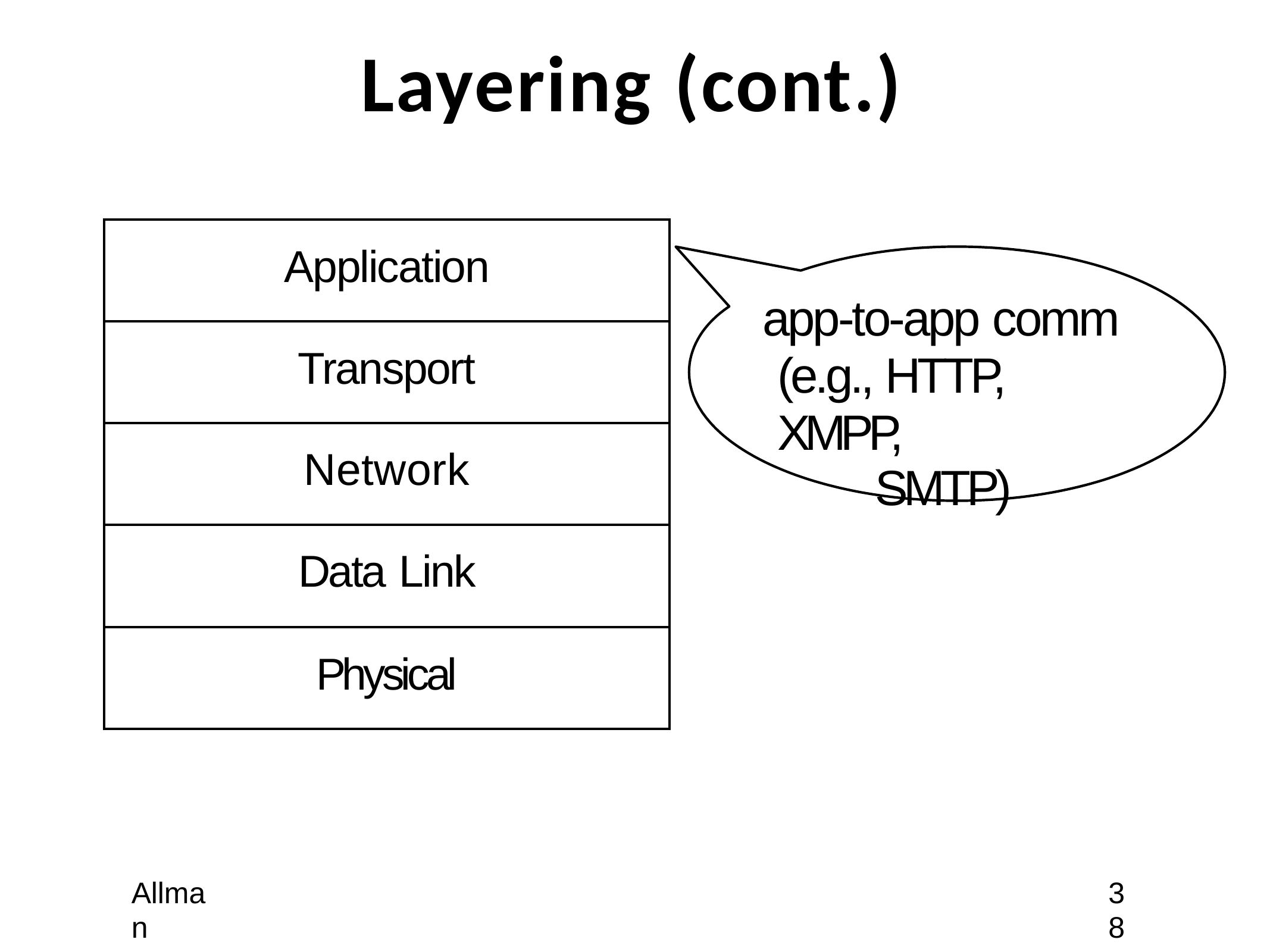

# Layering (cont.)
| Application |
| --- |
| Transport |
| Network |
| Data Link |
| Physical |

app-to-app comm  (e.g., HTTP, XMPP,
SMTP)
Allman
38